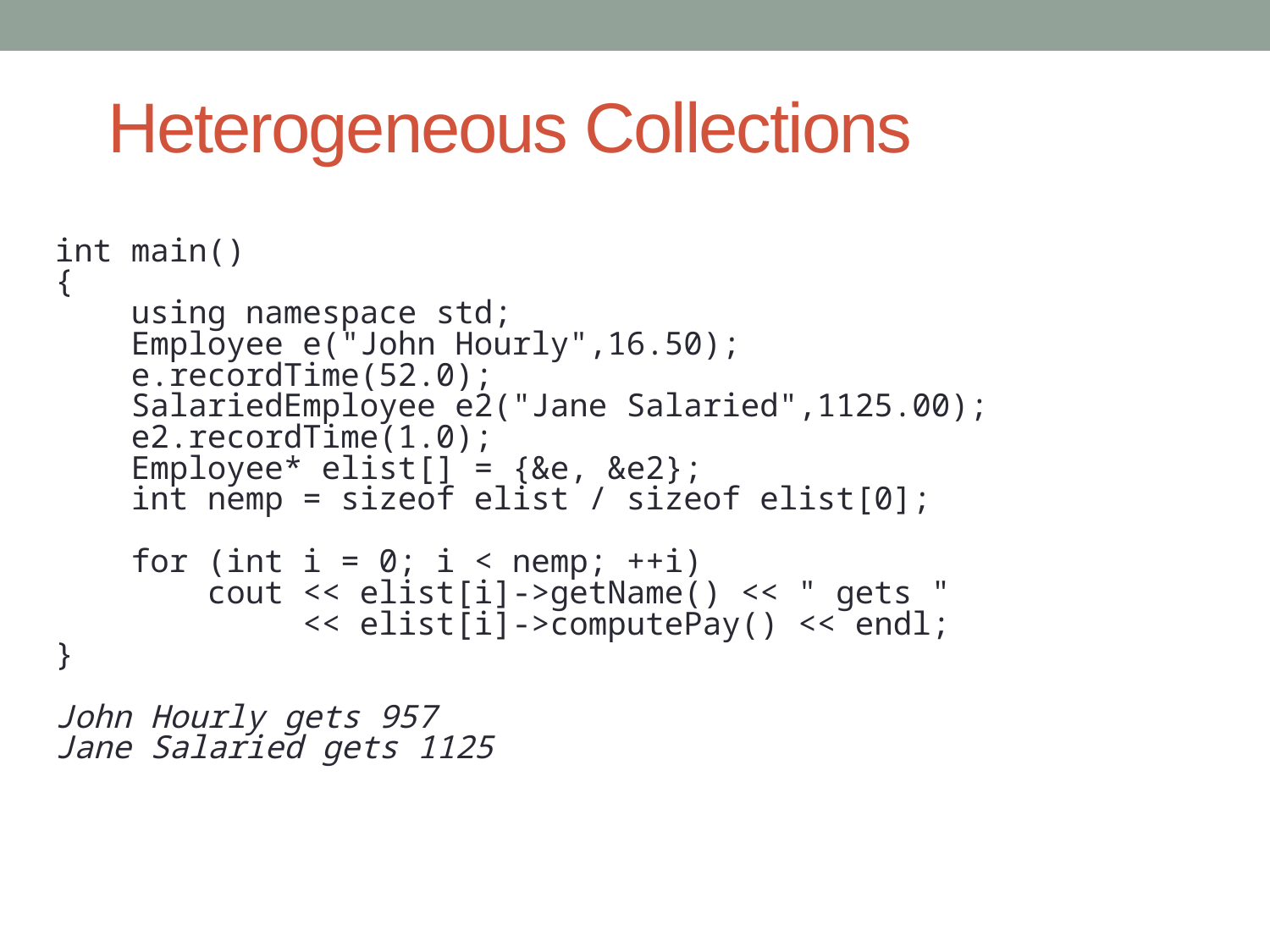

# Heterogeneous Collections
int main()
{
    using namespace std;
    Employee e("John Hourly",16.50);
    e.recordTime(52.0);
    SalariedEmployee e2("Jane Salaried",1125.00);
    e2.recordTime(1.0);
    Employee* elist[] = {&e, &e2};
    int nemp = sizeof elist / sizeof elist[0];

    for (int i = 0; i < nemp; ++i)
        cout << elist[i]->getName() << " gets "
             << elist[i]->computePay() << endl;
}

John Hourly gets 957
Jane Salaried gets 1125